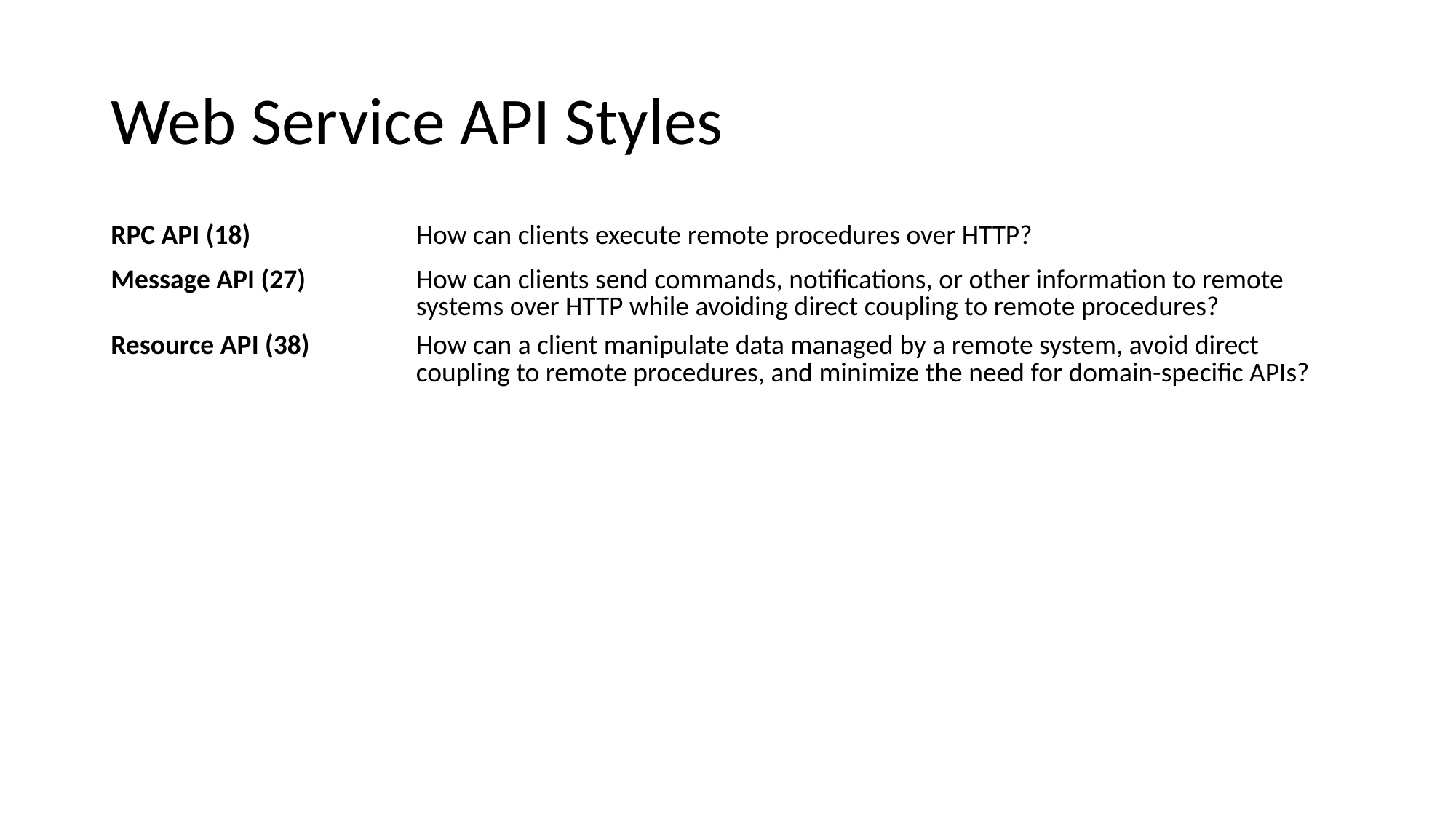

# Web Service API Styles
| RPC API (18) | How can clients execute remote procedures over HTTP? |
| --- | --- |
| Message API (27) | How can clients send commands, notifications, or other information to remote systems over HTTP while avoiding direct coupling to remote procedures? |
| Resource API (38) | How can a client manipulate data managed by a remote system, avoid direct coupling to remote procedures, and minimize the need for domain-specific APIs? |